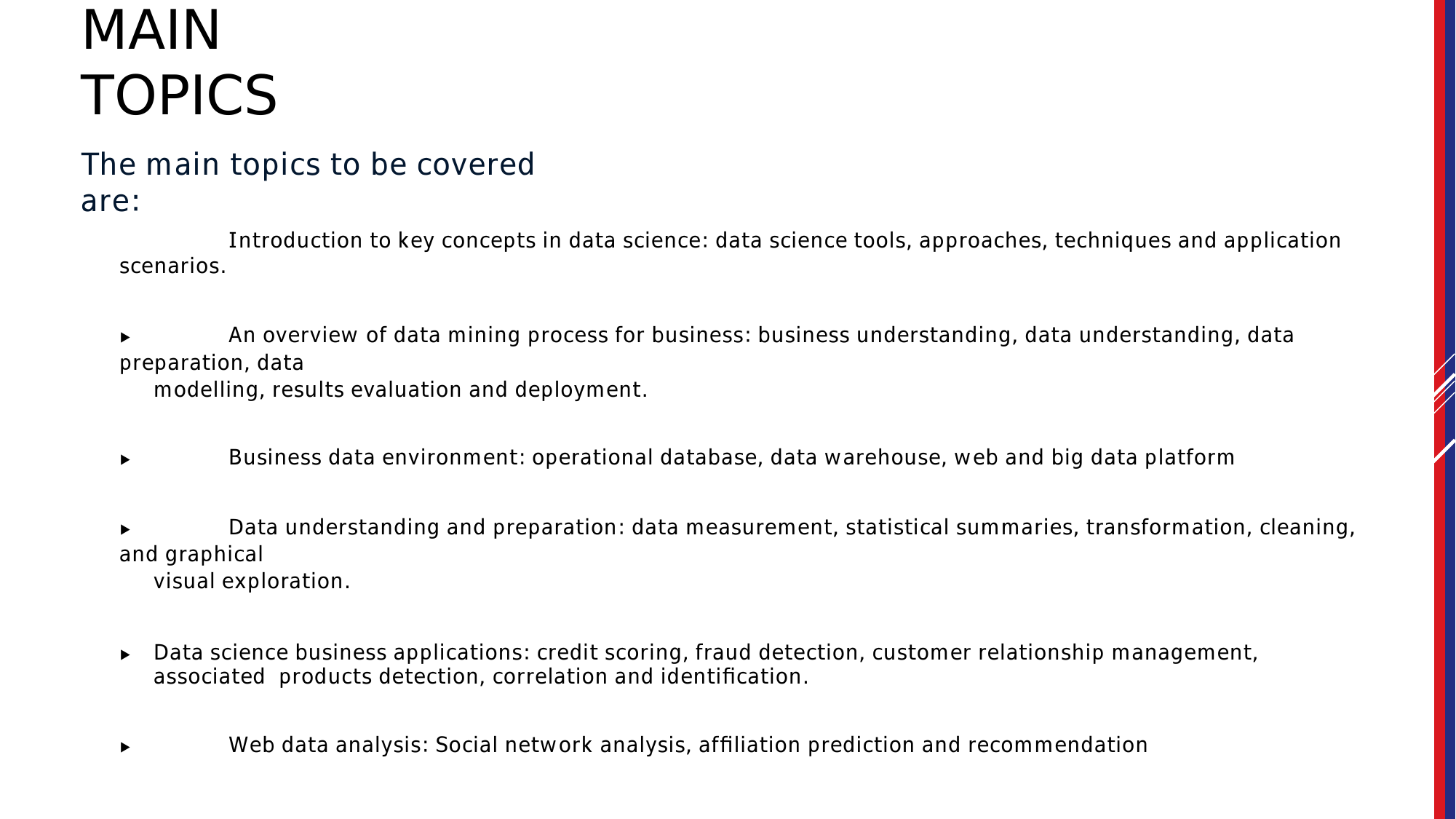

MAIN TOPICS
The main topics to be covered are:
⯈	Introduction to key concepts in data science: data science tools, approaches, techniques and application scenarios.

⯈	An overview of data mining process for business: business understanding, data understanding, data preparation, data
modelling, results evaluation and deployment.

⯈	Business data environment: operational database, data warehouse, web and big data platform

⯈	Data understanding and preparation: data measurement, statistical summaries, transformation, cleaning, and graphical
visual exploration.

⯈	Data science business applications: credit scoring, fraud detection, customer relationship management, associated  products detection, correlation and identification.

⯈	Web data analysis: Social network analysis, affiliation prediction and recommendation